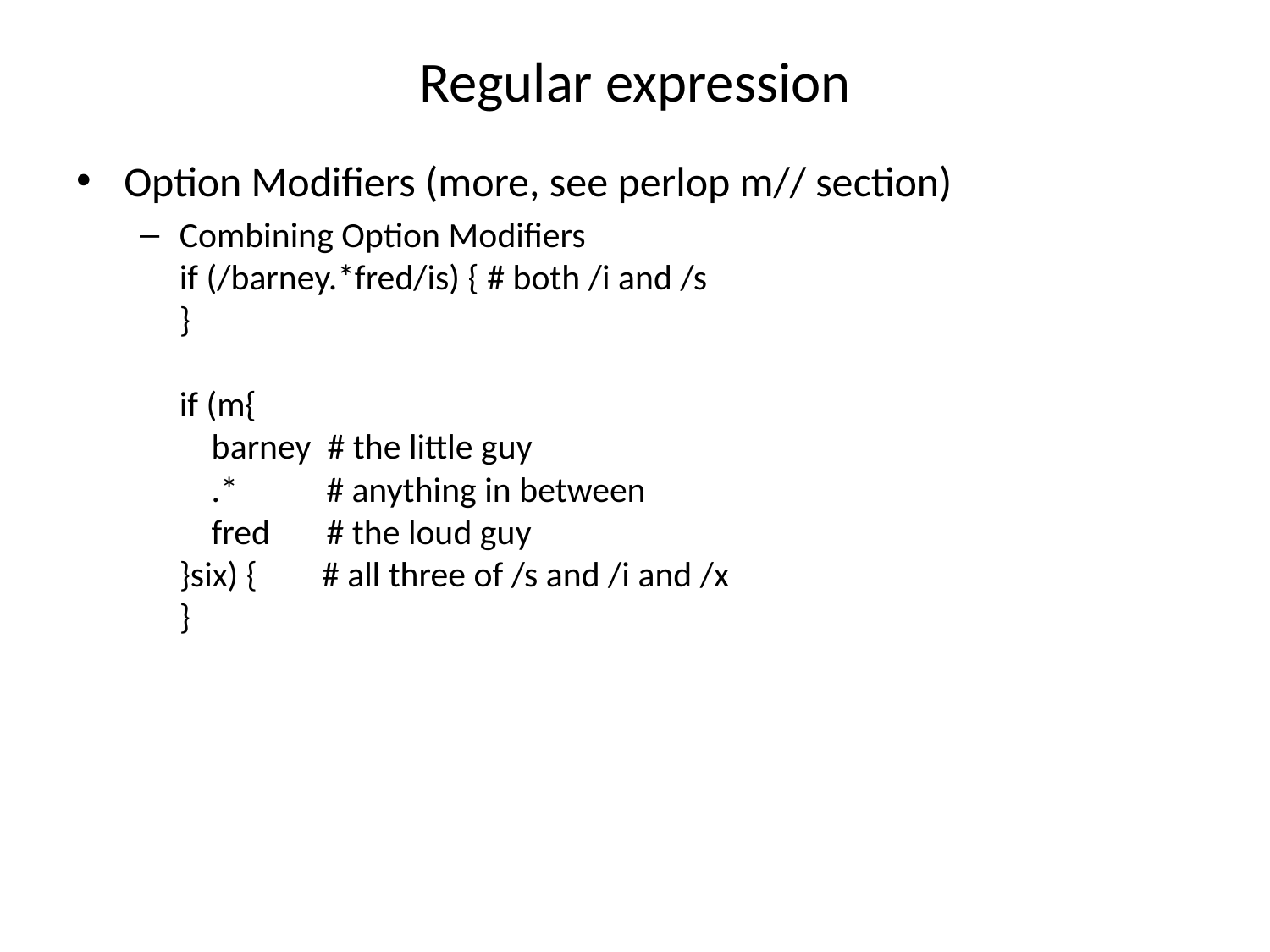

# Regular expression
Option Modifiers (more, see perlop m// section)
Combining Option Modifiers
if (/barney.*fred/is) { # both /i and /s
}
if (m{
    barney  # the little guy
    .*           # anything in between
    fred       # the loud guy
}six) {        # all three of /s and /i and /x
}